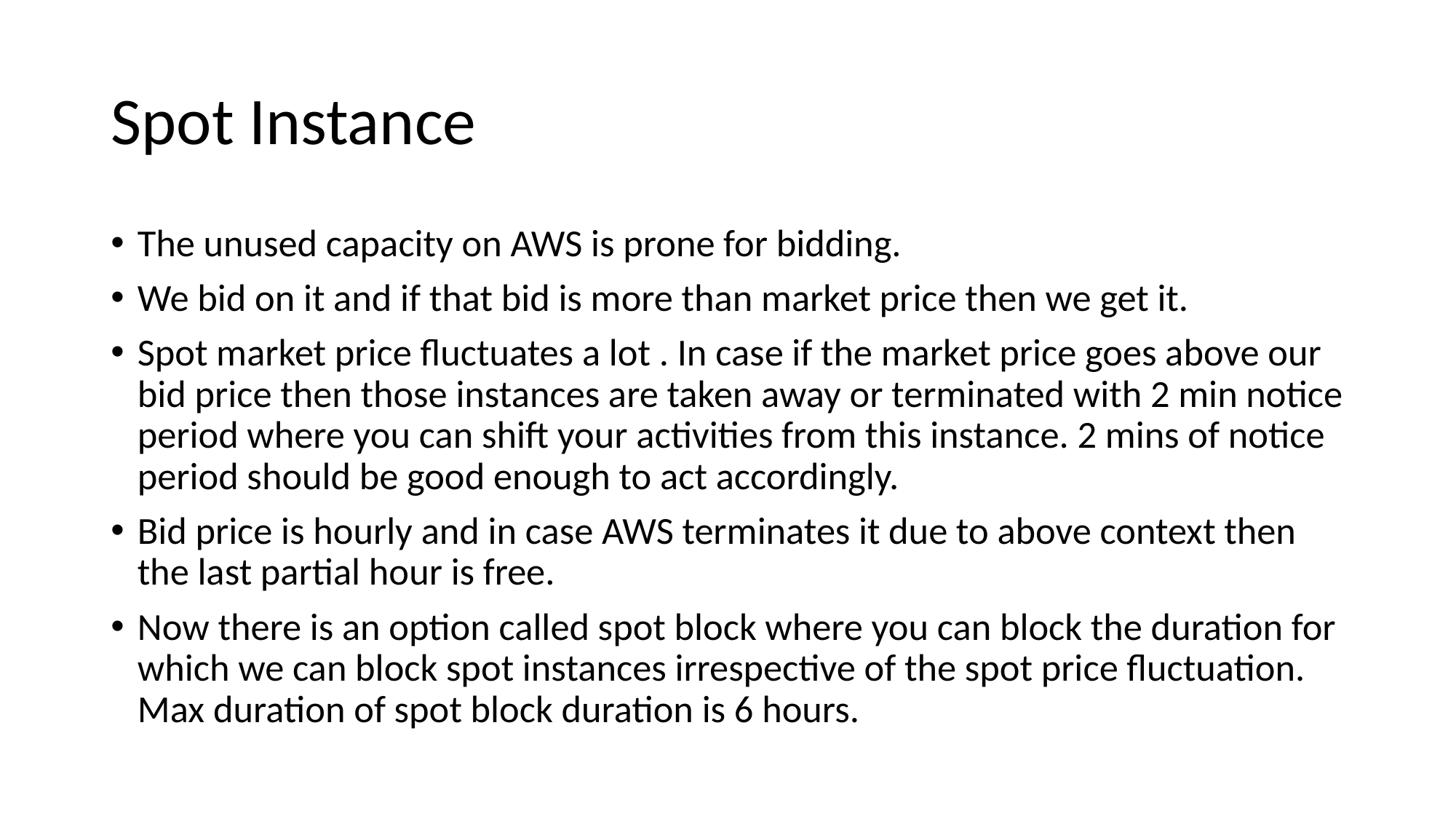

# Spot Instance
The unused capacity on AWS is prone for bidding.
We bid on it and if that bid is more than market price then we get it.
Spot market price fluctuates a lot . In case if the market price goes above our bid price then those instances are taken away or terminated with 2 min notice period where you can shift your activities from this instance. 2 mins of notice period should be good enough to act accordingly.
Bid price is hourly and in case AWS terminates it due to above context then the last partial hour is free.
Now there is an option called spot block where you can block the duration for which we can block spot instances irrespective of the spot price fluctuation. Max duration of spot block duration is 6 hours.